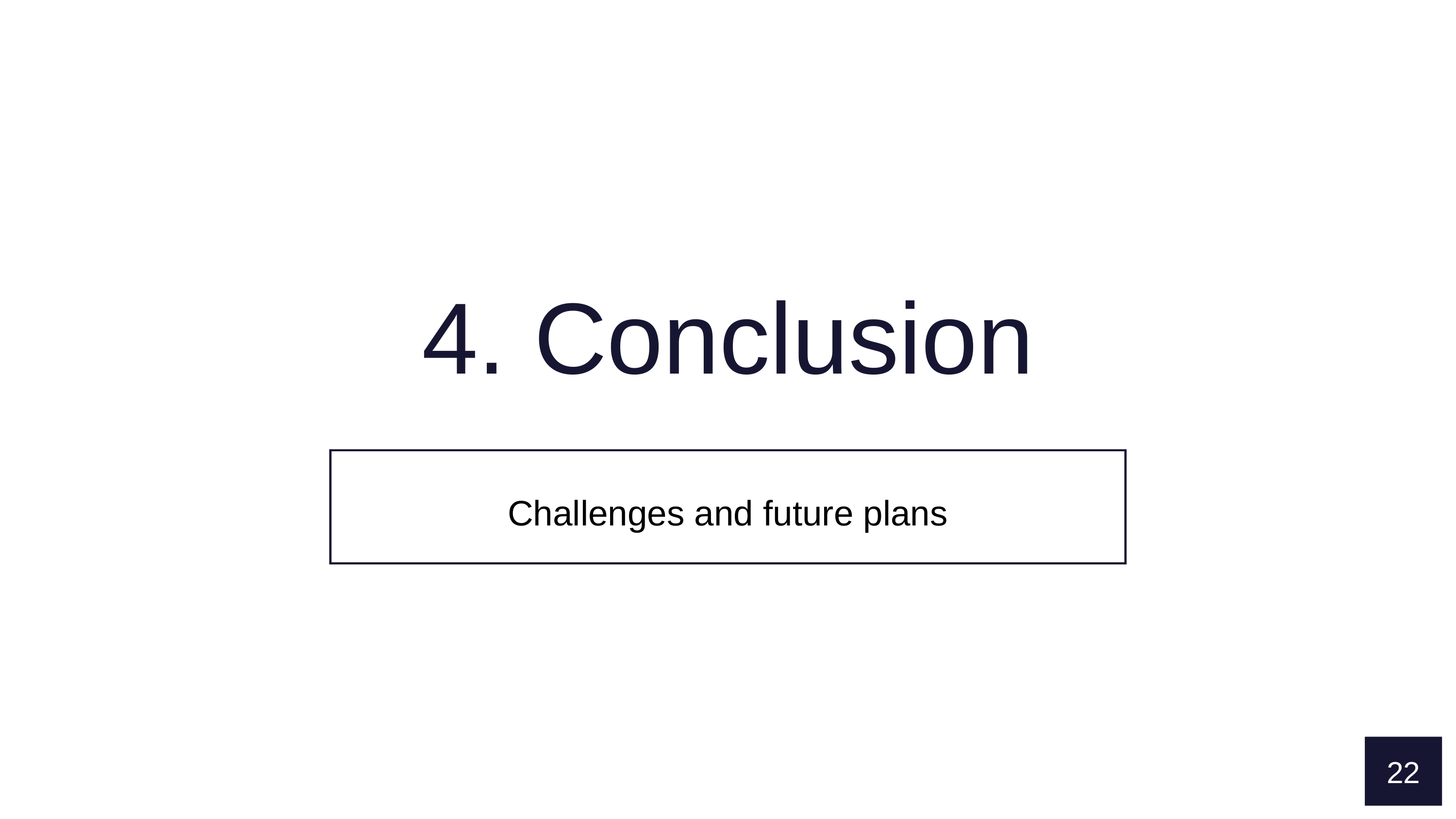

4. Conclusion

Challenges and future plans
22